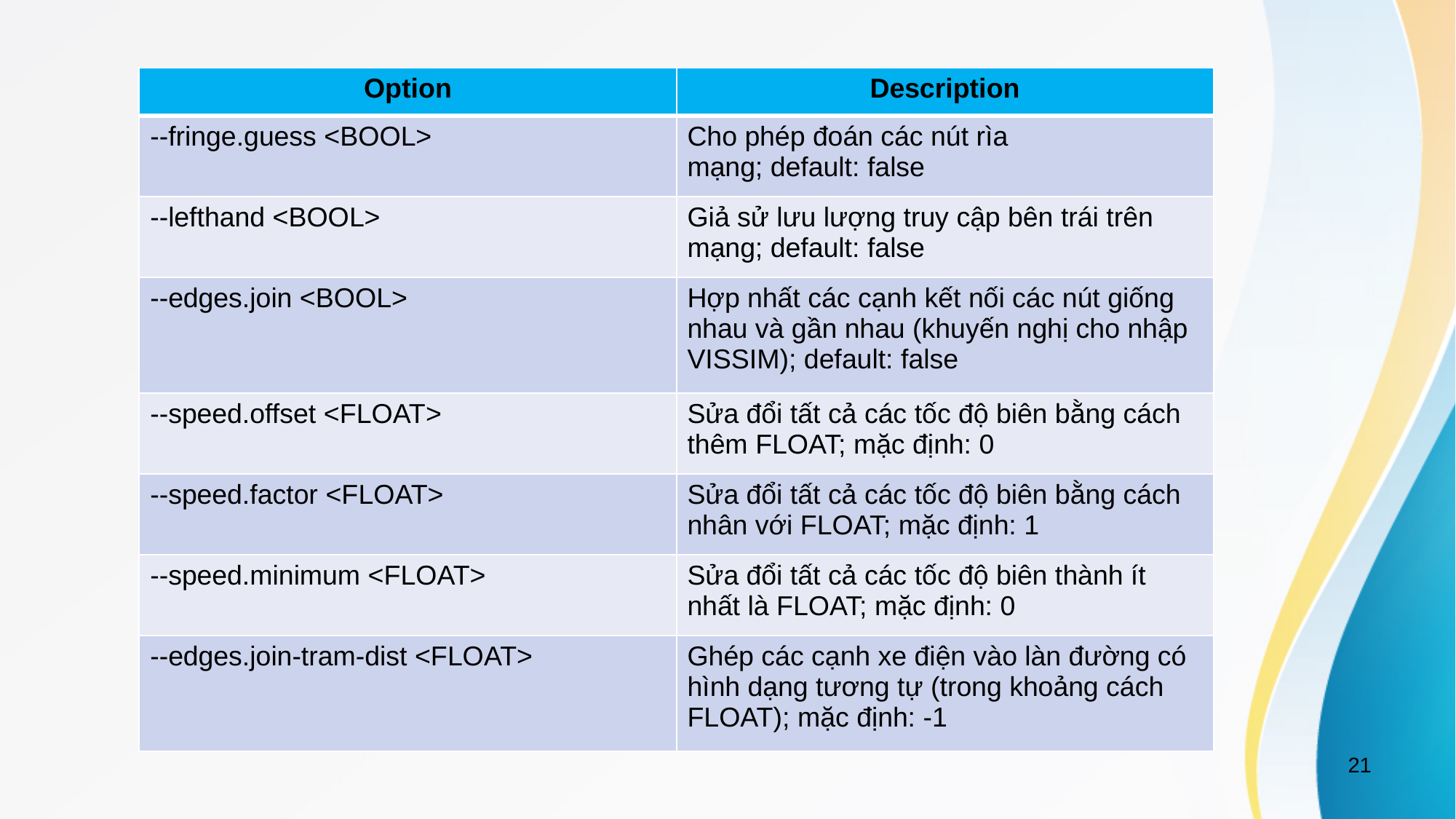

| Option | Description |
| --- | --- |
| --fringe.guess <BOOL> | Cho phép đoán các nút rìa mạng; default: false |
| --lefthand <BOOL> | Giả sử lưu lượng truy cập bên trái trên mạng; default: false |
| --edges.join <BOOL> | Hợp nhất các cạnh kết nối các nút giống nhau và gần nhau (khuyến nghị cho nhập VISSIM); default: false |
| --speed.offset <FLOAT> | Sửa đổi tất cả các tốc độ biên bằng cách thêm FLOAT; mặc định: 0 |
| --speed.factor <FLOAT> | Sửa đổi tất cả các tốc độ biên bằng cách nhân với FLOAT; mặc định: 1 |
| --speed.minimum <FLOAT> | Sửa đổi tất cả các tốc độ biên thành ít nhất là FLOAT; mặc định: 0 |
| --edges.join-tram-dist <FLOAT> | Ghép các cạnh xe điện vào làn đường có hình dạng tương tự (trong khoảng cách FLOAT); mặc định: -1 |
21